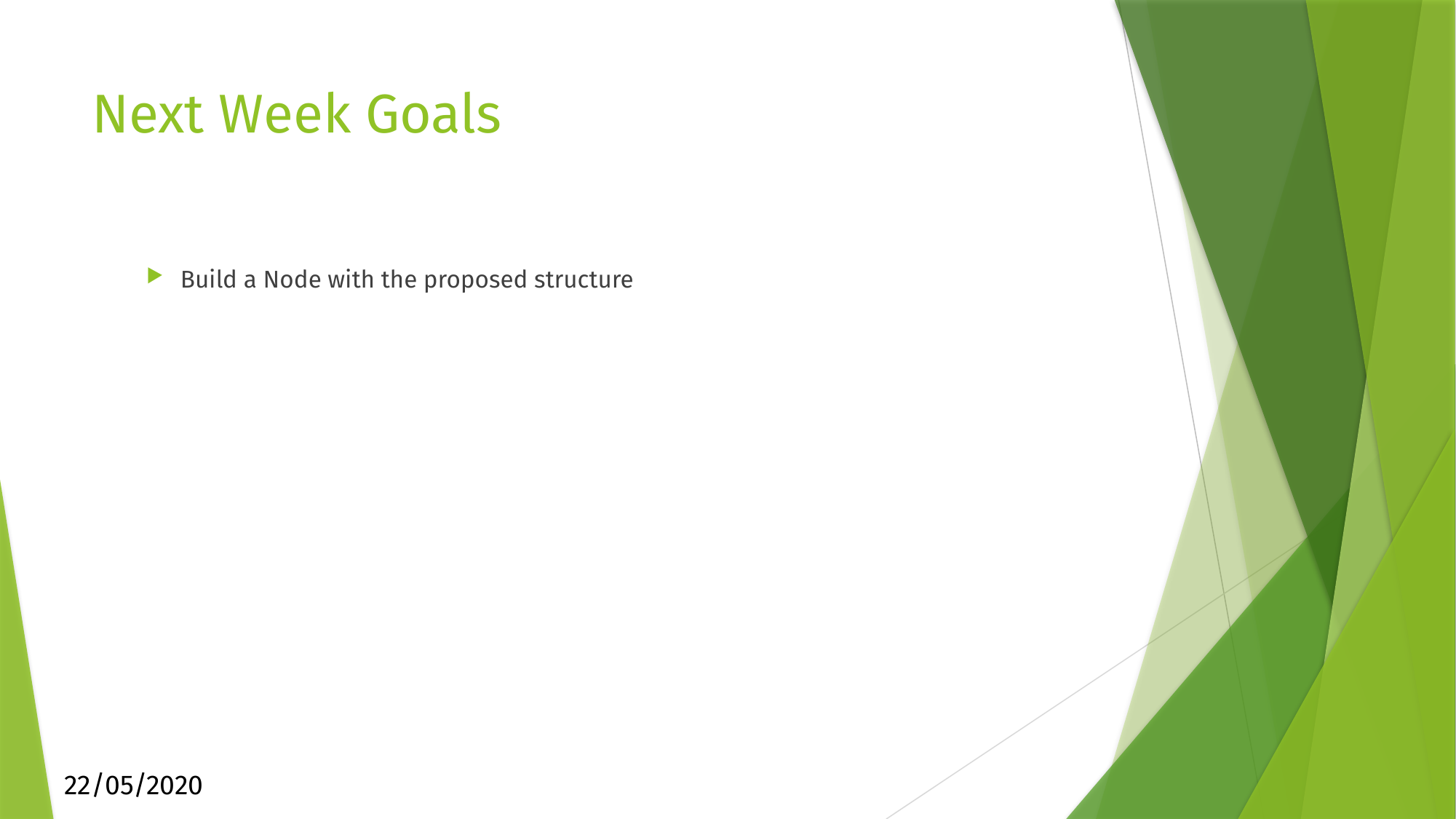

# Next Week Goals
Build a Node with the proposed structure

22/05/2020